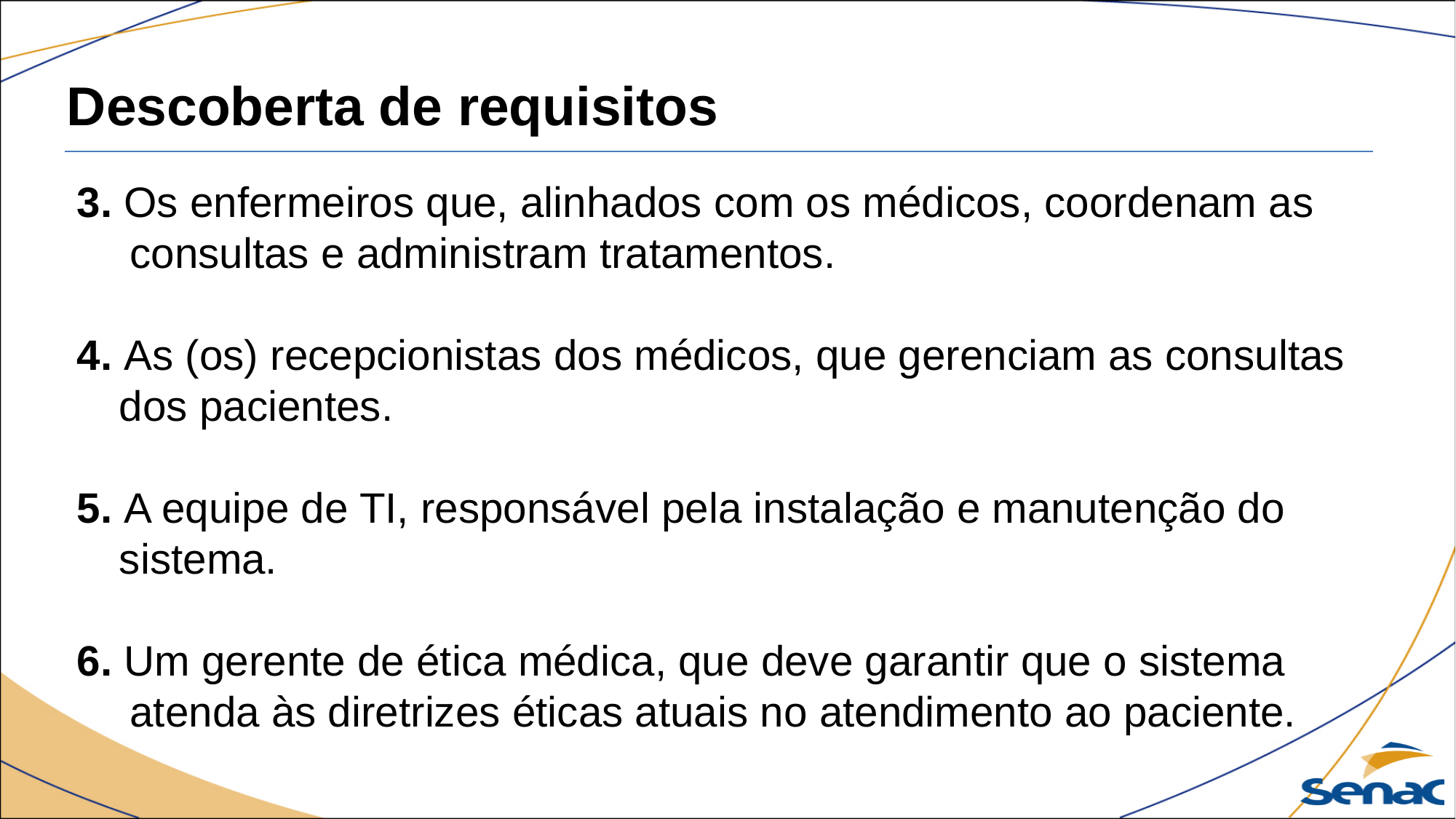

Descoberta de requisitos
3. Os enfermeiros que, alinhados com os médicos, coordenam as consultas e administram tratamentos.

4. As (os) recepcionistas dos médicos, que gerenciam as consultas dos pacientes.

5. A equipe de TI, responsável pela instalação e manutenção do sistema.

6. Um gerente de ética médica, que deve garantir que o sistema atenda às diretrizes éticas atuais no atendimento ao paciente.